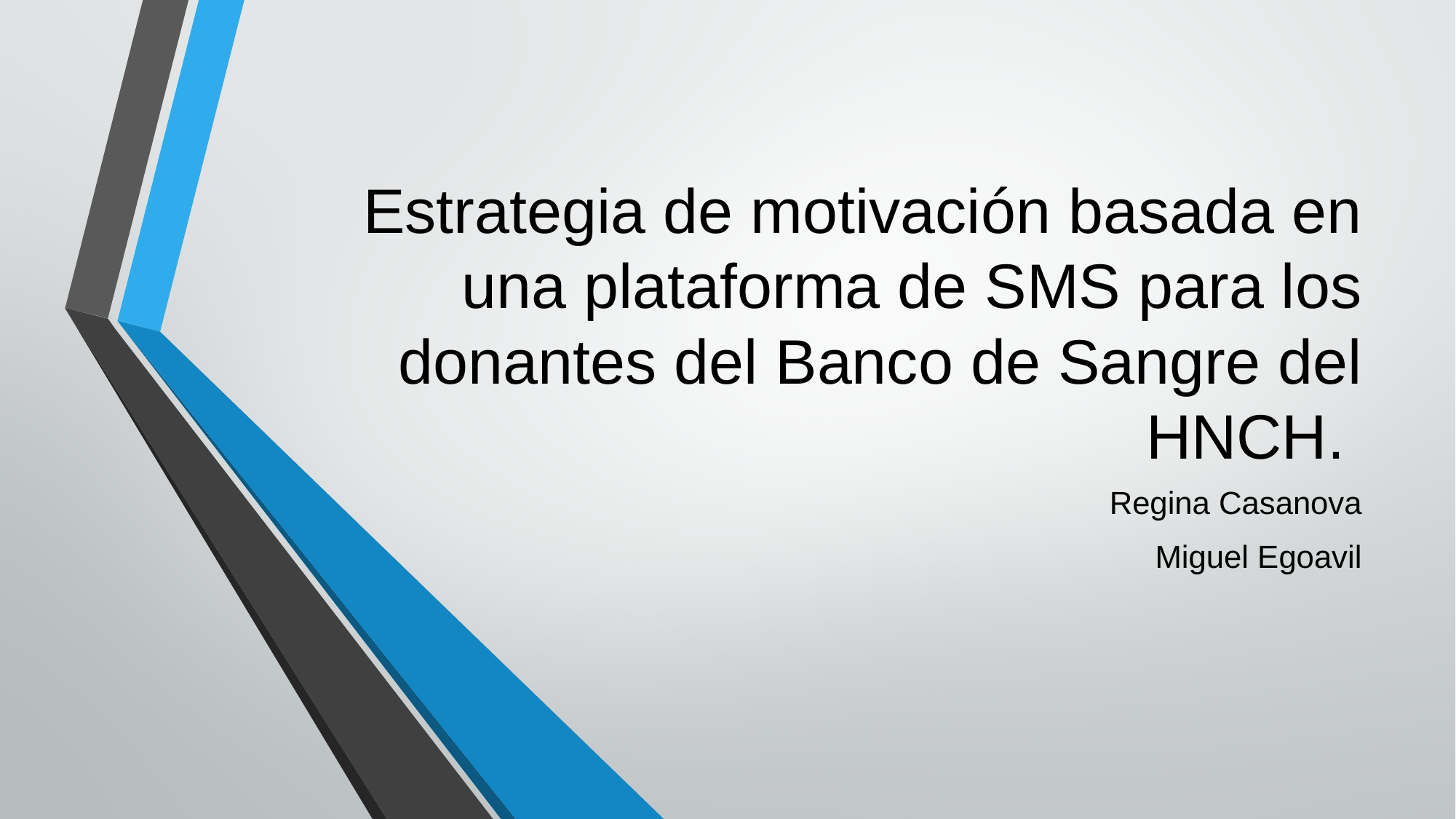

# Estrategia de motivación basada en una plataforma de SMS para los donantes del Banco de Sangre del HNCH.
Regina Casanova
Miguel Egoavil